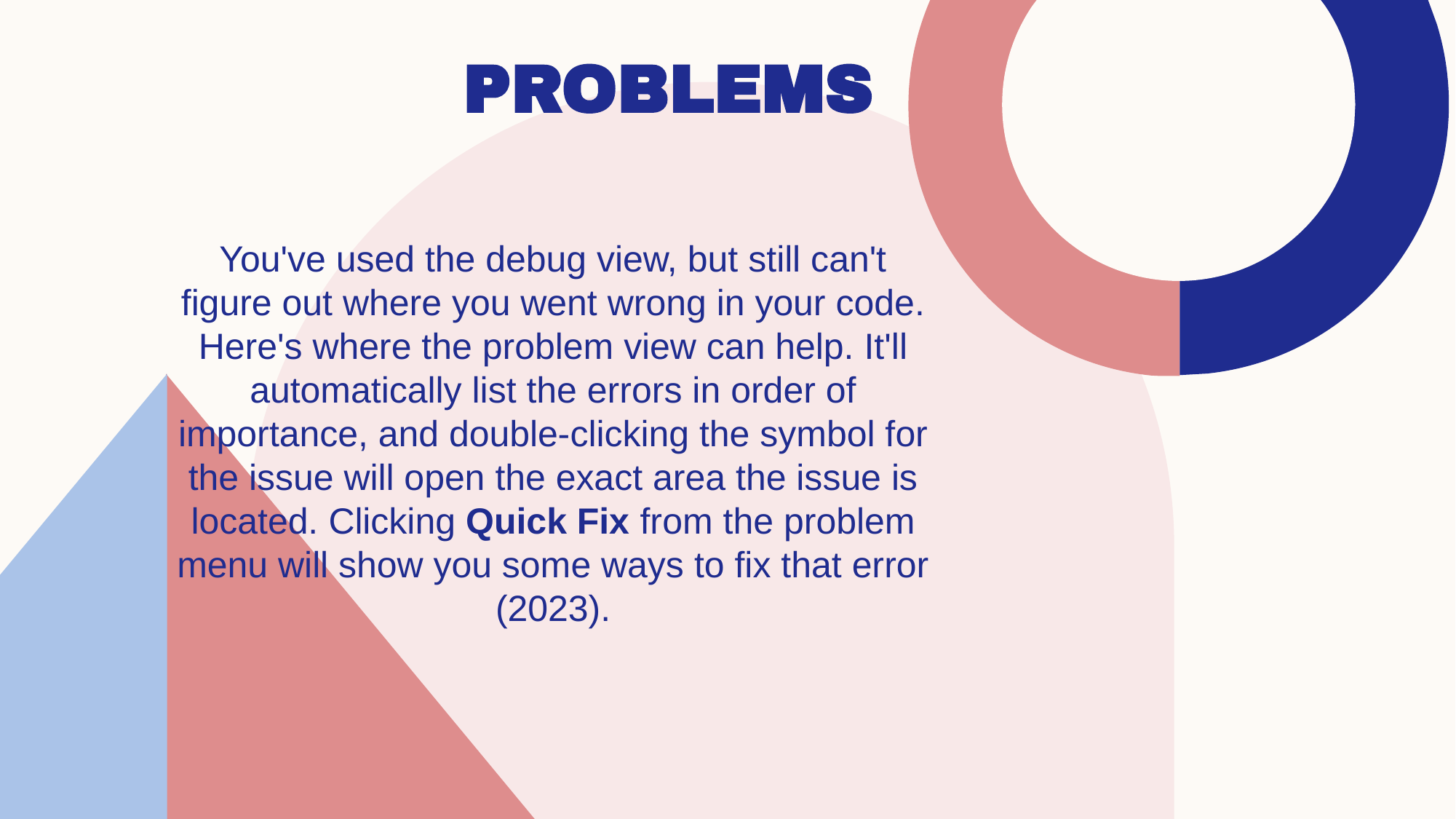

# Problems
You've used the debug view, but still can't figure out where you went wrong in your code. Here's where the problem view can help. It'll automatically list the errors in order of importance, and double-clicking the symbol for the issue will open the exact area the issue is located. Clicking Quick Fix from the problem menu will show you some ways to fix that error (2023).